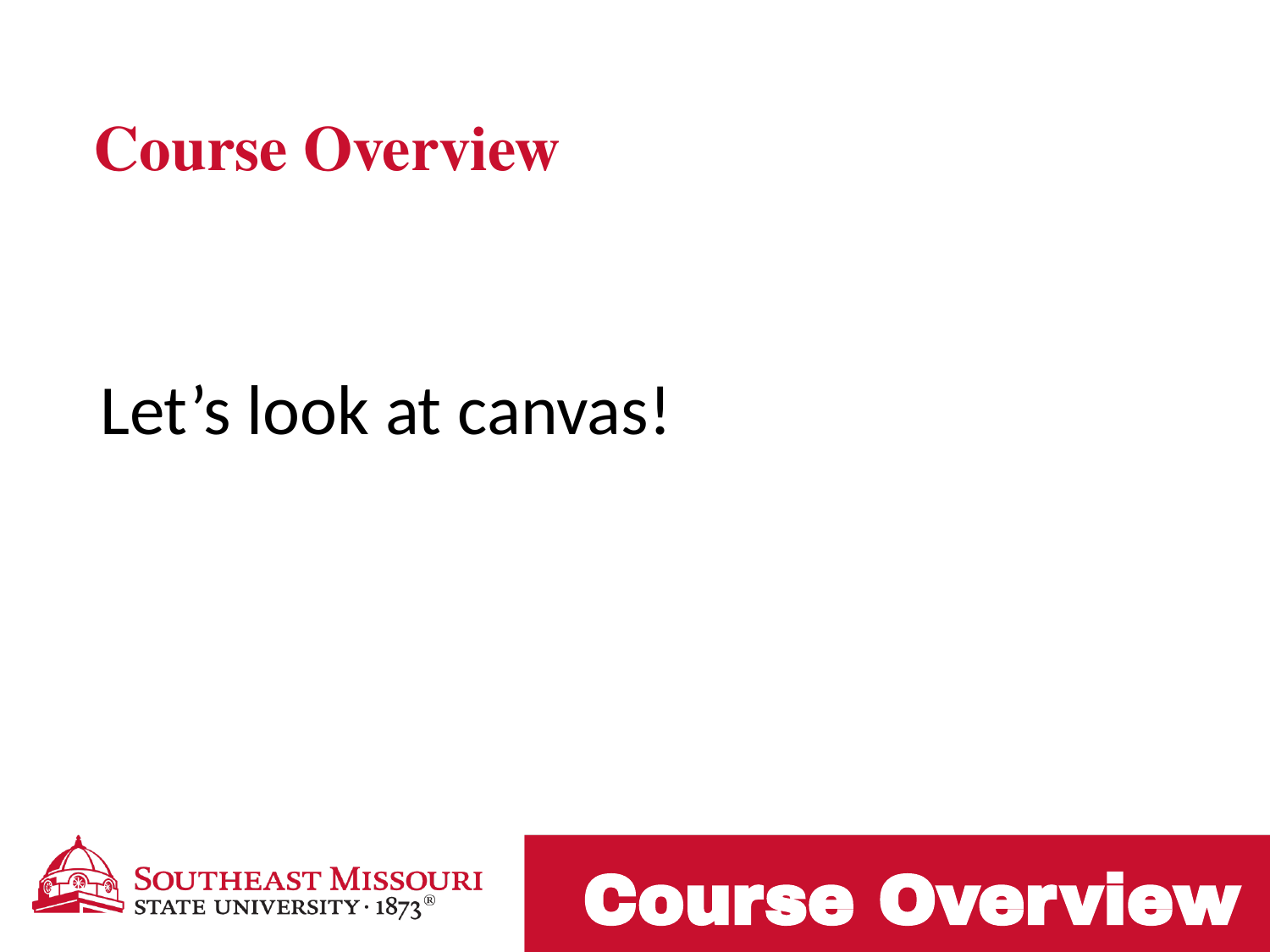

Course Overview
Let’s look at canvas!
Course Overview